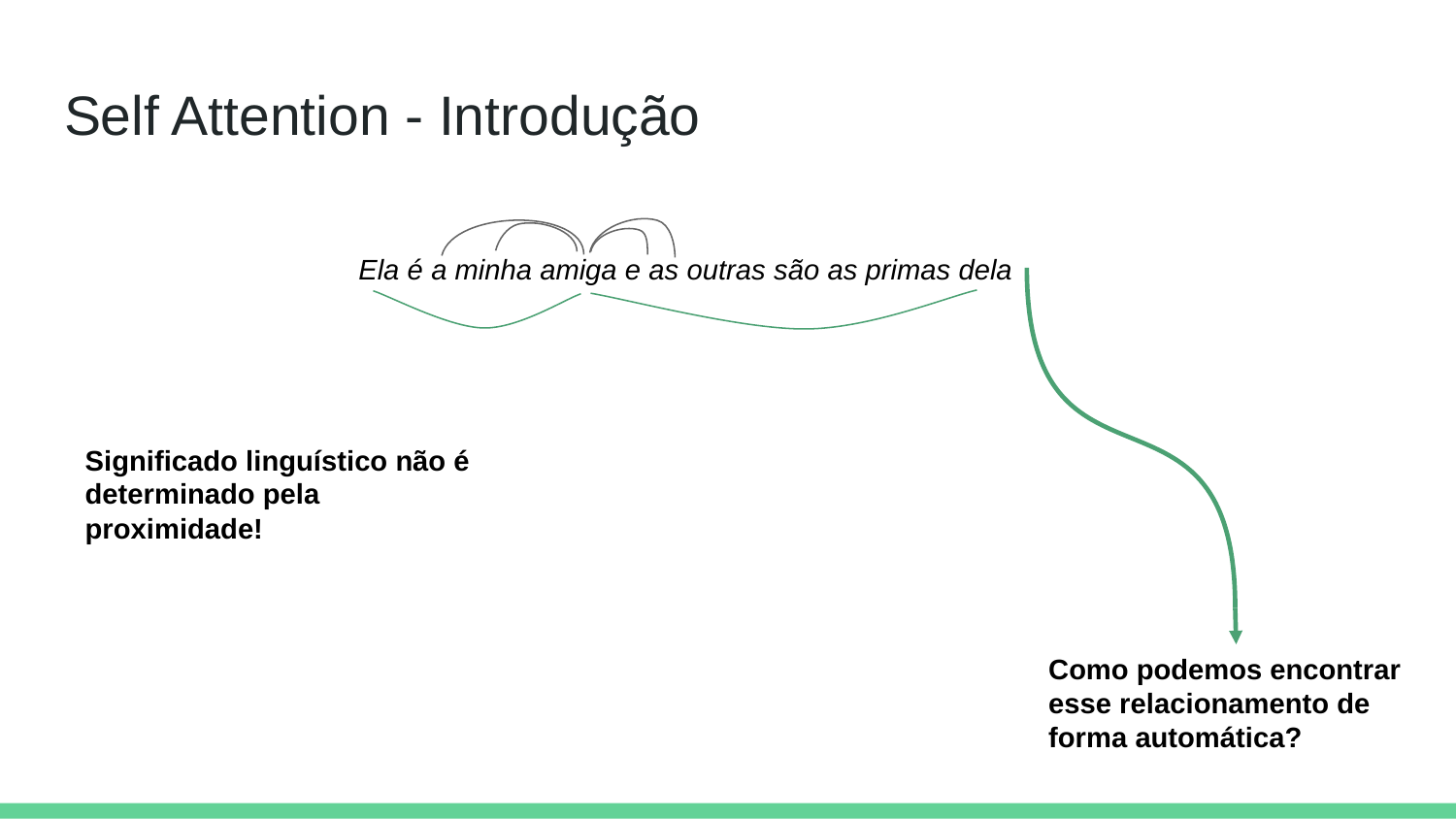

# Self Attention - Introdução

Ela é a minha amiga e as outras são as primas dela

Significado linguístico não é determinado pela proximidade!
Como podemos encontrar esse relacionamento de forma automática?